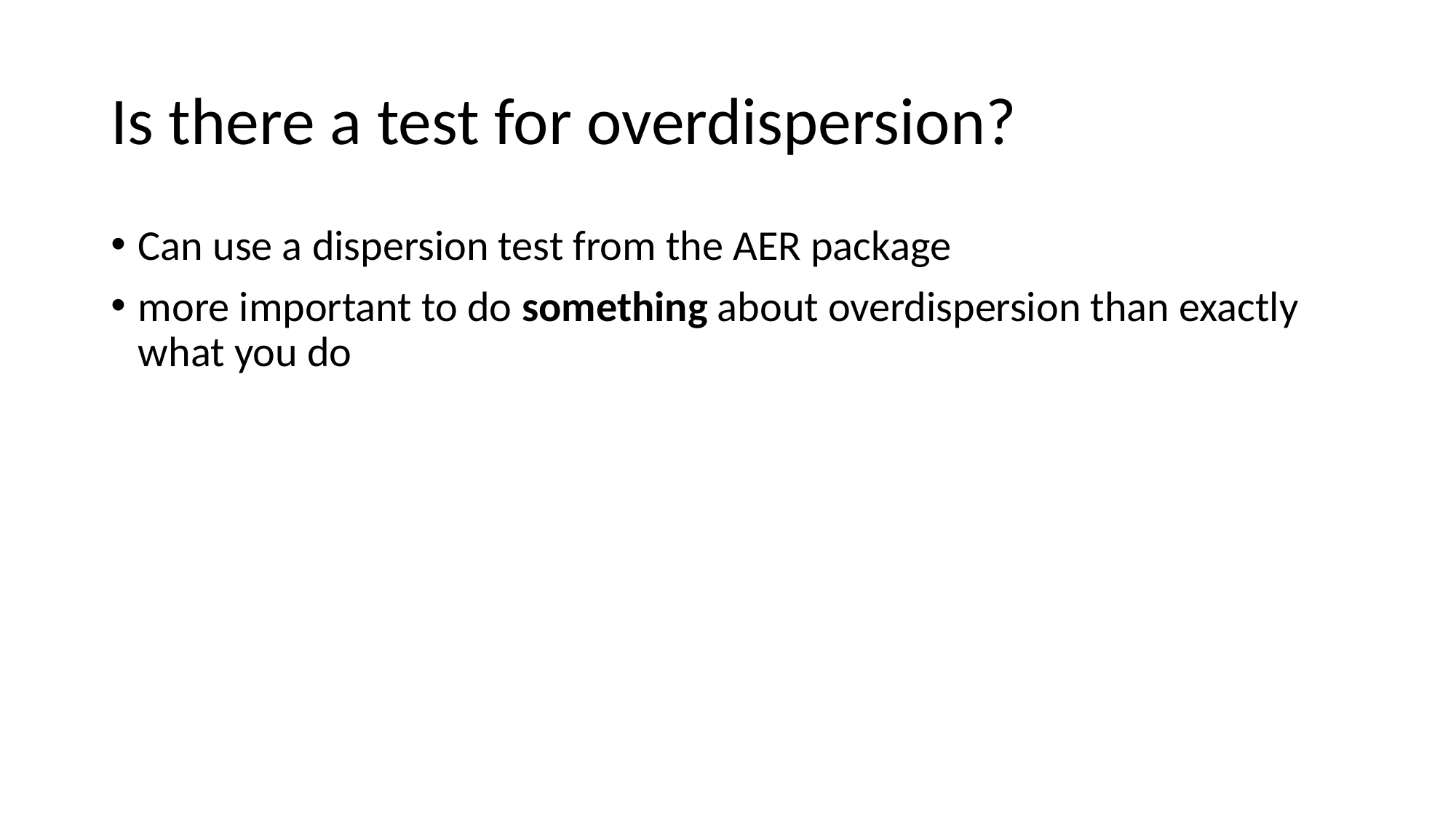

# Is there a test for overdispersion?
Can use a dispersion test from the AER package
more important to do something about overdispersion than exactly what you do